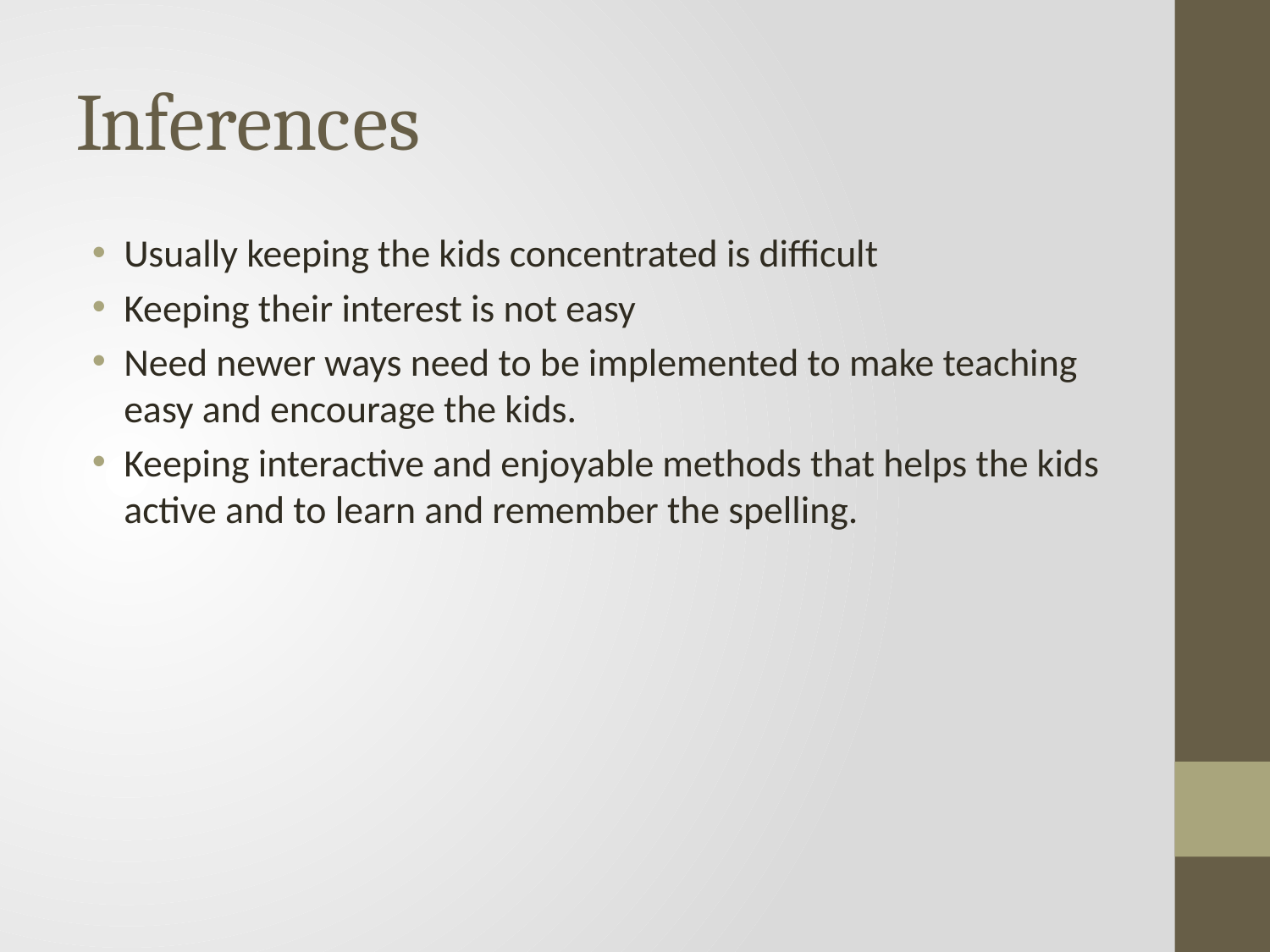

# Inferences
Usually keeping the kids concentrated is difficult
Keeping their interest is not easy
Need newer ways need to be implemented to make teaching easy and encourage the kids.
Keeping interactive and enjoyable methods that helps the kids active and to learn and remember the spelling.